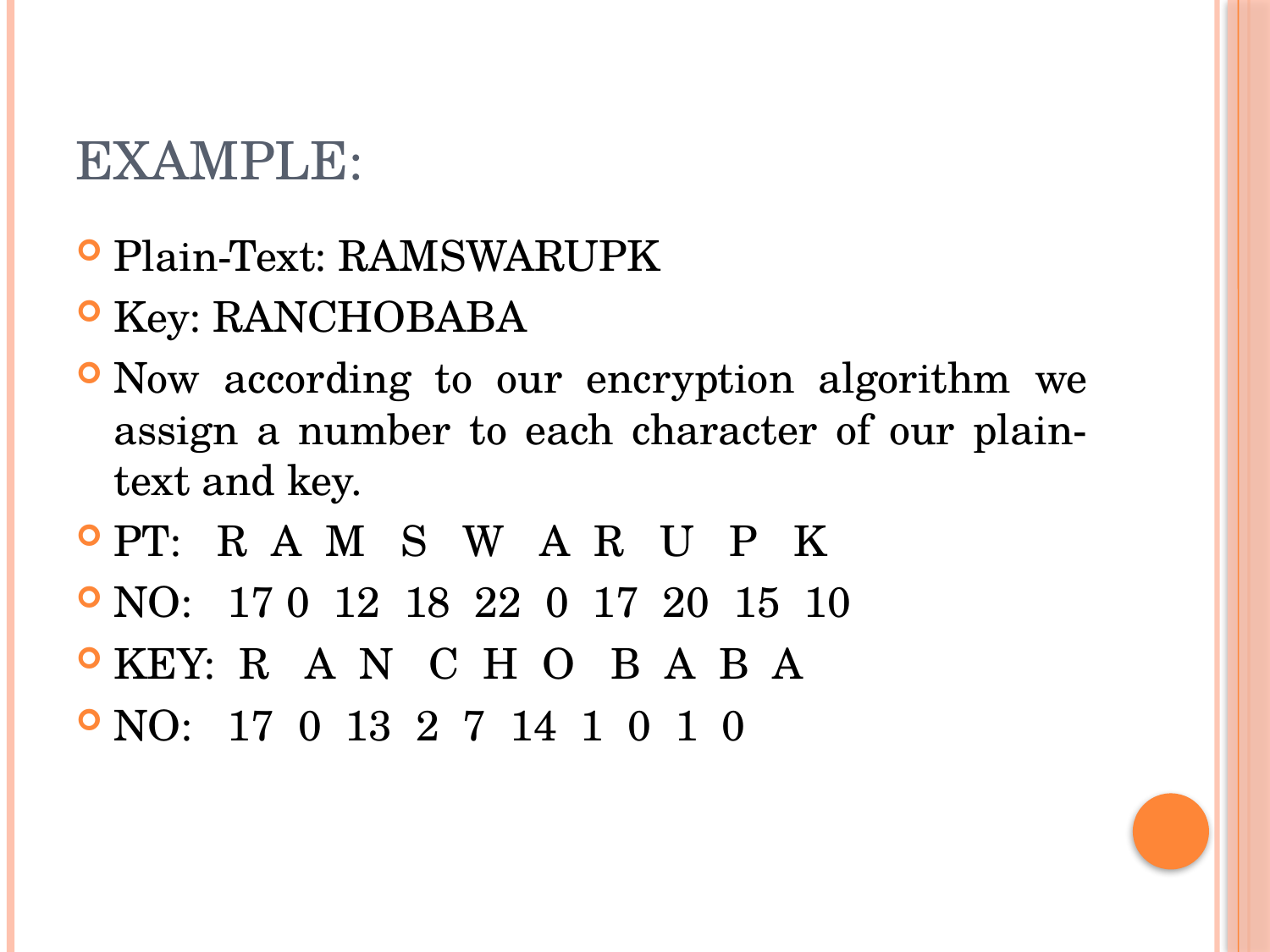

# Example:
Plain-Text: RAMSWARUPK
Key: RANCHOBABA
Now according to our encryption algorithm we assign a number to each character of our plain-text and key.
PT:   R  A  M   S   W   A  R   U   P   K
NO:   17 0  12  18  22  0  17  20  15  10
KEY:  R   A  N   C  H  O   B  A  B  A
NO:   17  0  13  2  7  14  1  0  1  0